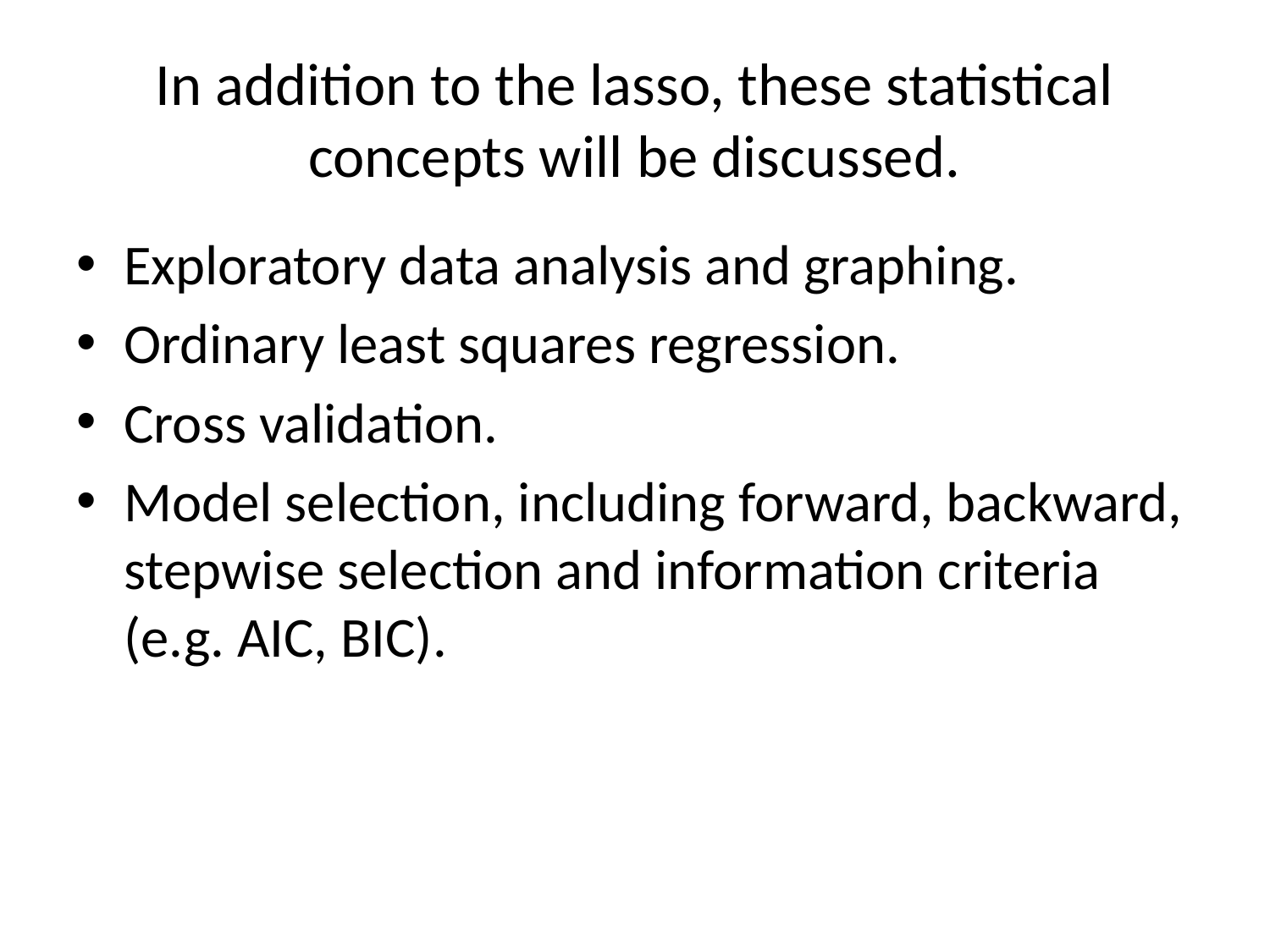

# In addition to the lasso, these statistical concepts will be discussed.
Exploratory data analysis and graphing.
Ordinary least squares regression.
Cross validation.
Model selection, including forward, backward, stepwise selection and information criteria (e.g. AIC, BIC).